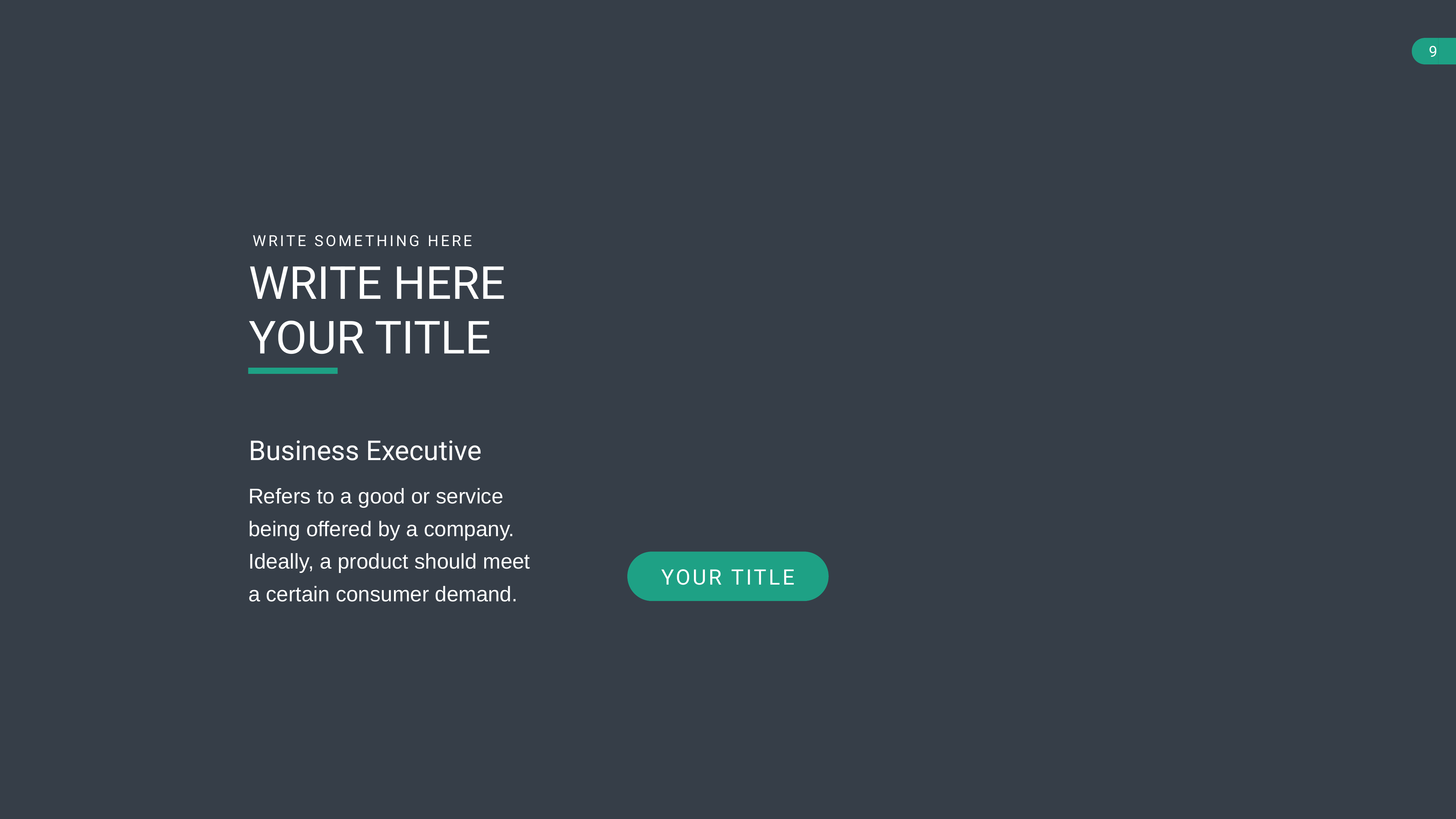

WRITE SOMETHING HERE
WRITE HERE YOUR TITLE

Business Executive
Refers to a good or service being offered by a company. Ideally, a product should meet a certain consumer demand.

YOUR TITLE